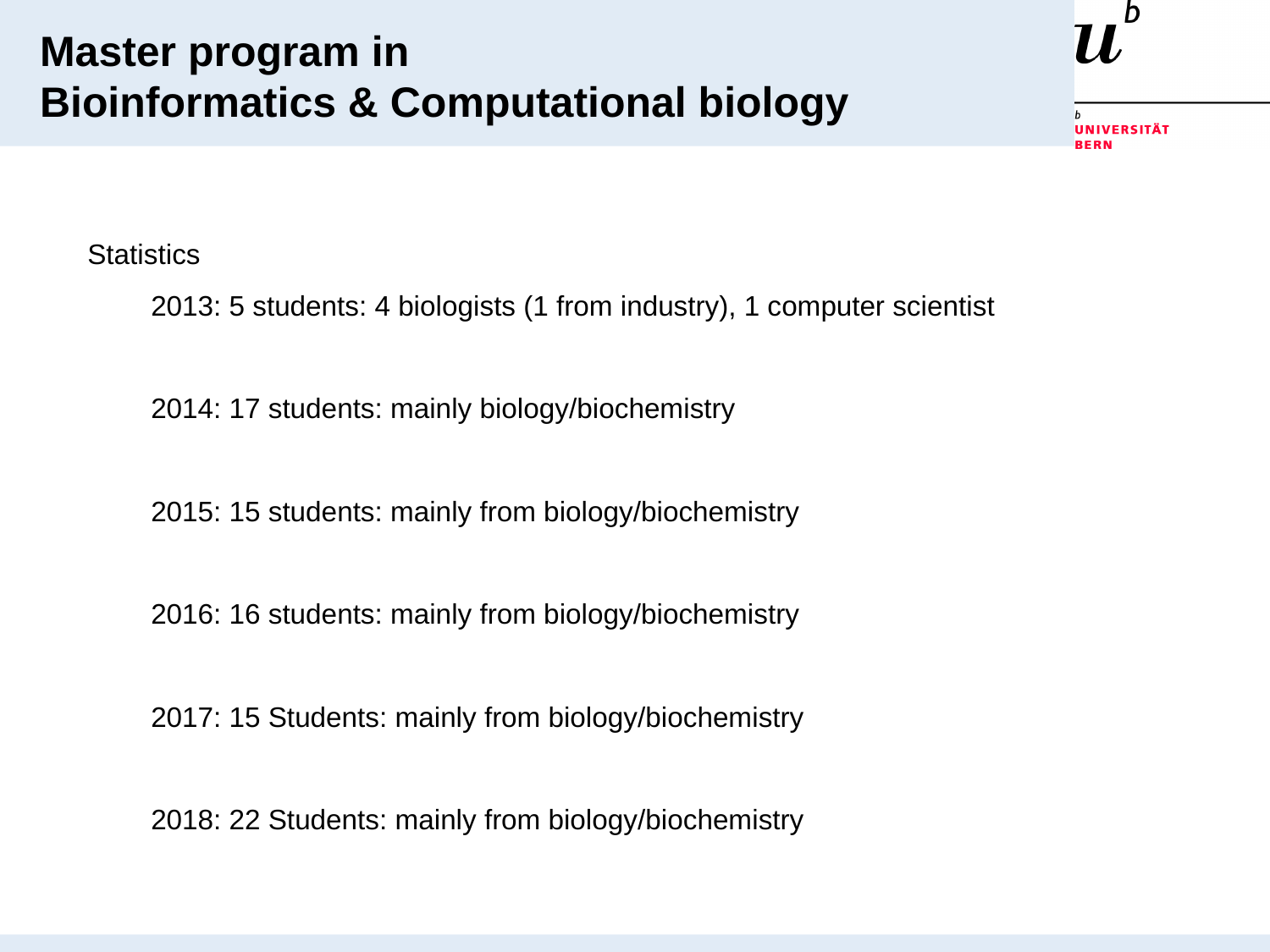

# Master program in Bioinformatics & Computational biology
Statistics
2013: 5 students: 4 biologists (1 from industry), 1 computer scientist

2014: 17 students: mainly biology/biochemistry

2015: 15 students: mainly from biology/biochemistry

2016: 16 students: mainly from biology/biochemistry

2017: 15 Students: mainly from biology/biochemistry

2018: 22 Students: mainly from biology/biochemistry

18. September 2018
6